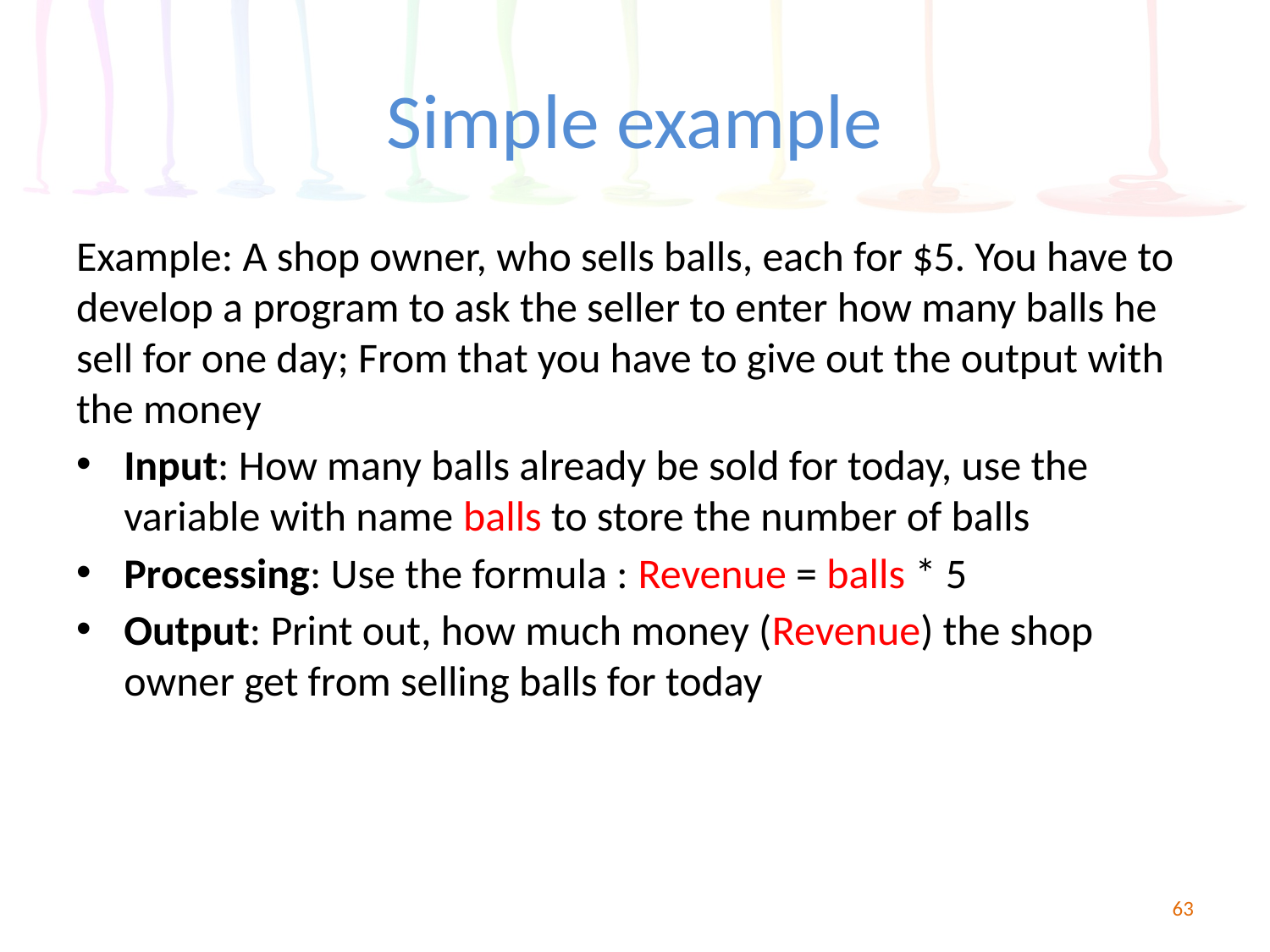

# Simple example
Example: A shop owner, who sells balls, each for $5. You have to develop a program to ask the seller to enter how many balls he sell for one day; From that you have to give out the output with the money
Input: How many balls already be sold for today, use the variable with name balls to store the number of balls
Processing: Use the formula : Revenue = balls * 5
Output: Print out, how much money (Revenue) the shop owner get from selling balls for today

63